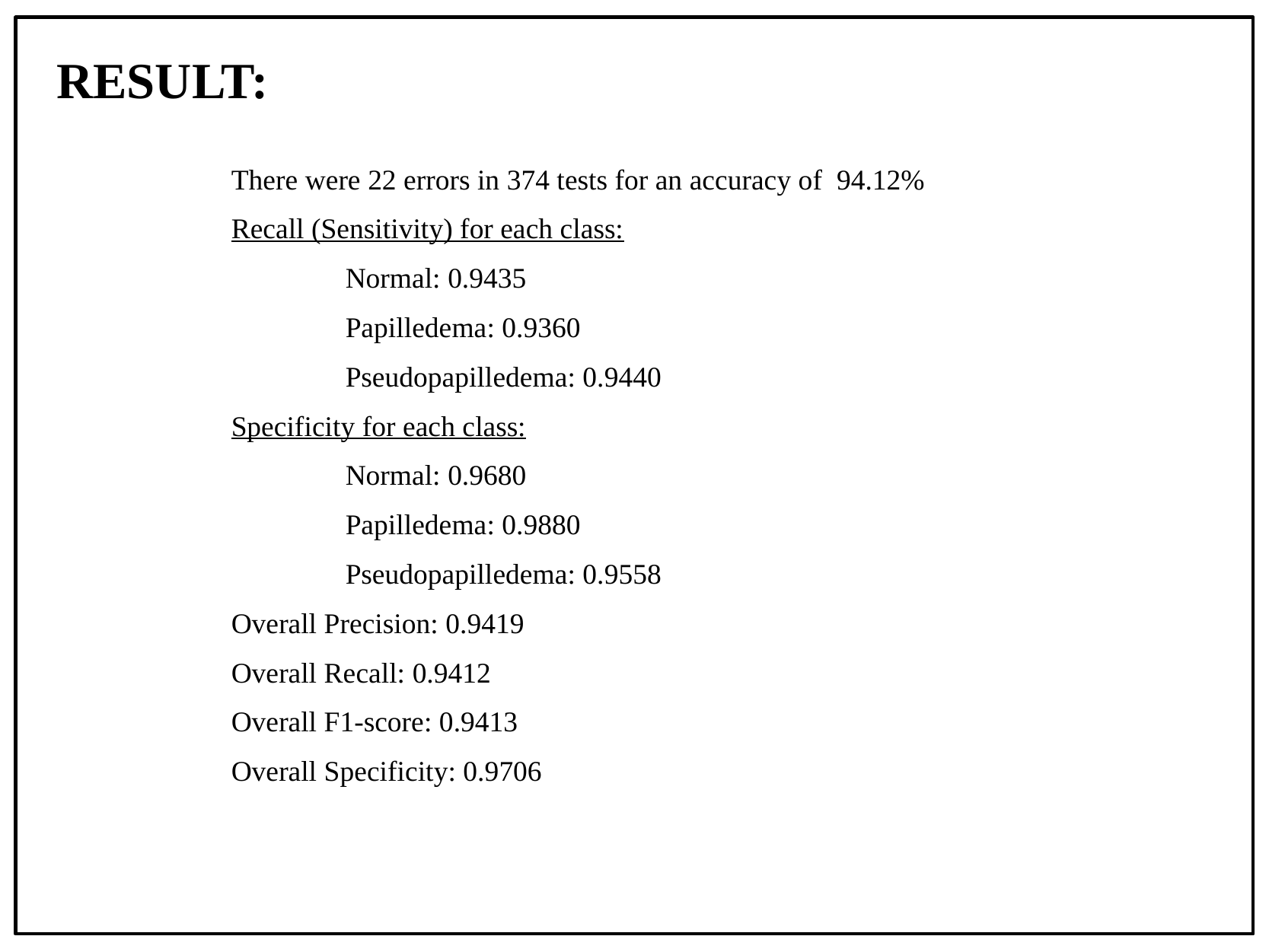

# RESULT:
There were 22 errors in 374 tests for an accuracy of  94.12%
Recall (Sensitivity) for each class:
	Normal: 0.9435
	Papilledema: 0.9360
	Pseudopapilledema: 0.9440
Specificity for each class:
	Normal: 0.9680
	Papilledema: 0.9880
	Pseudopapilledema: 0.9558
Overall Precision: 0.9419
Overall Recall: 0.9412
Overall F1-score: 0.9413
Overall Specificity: 0.9706